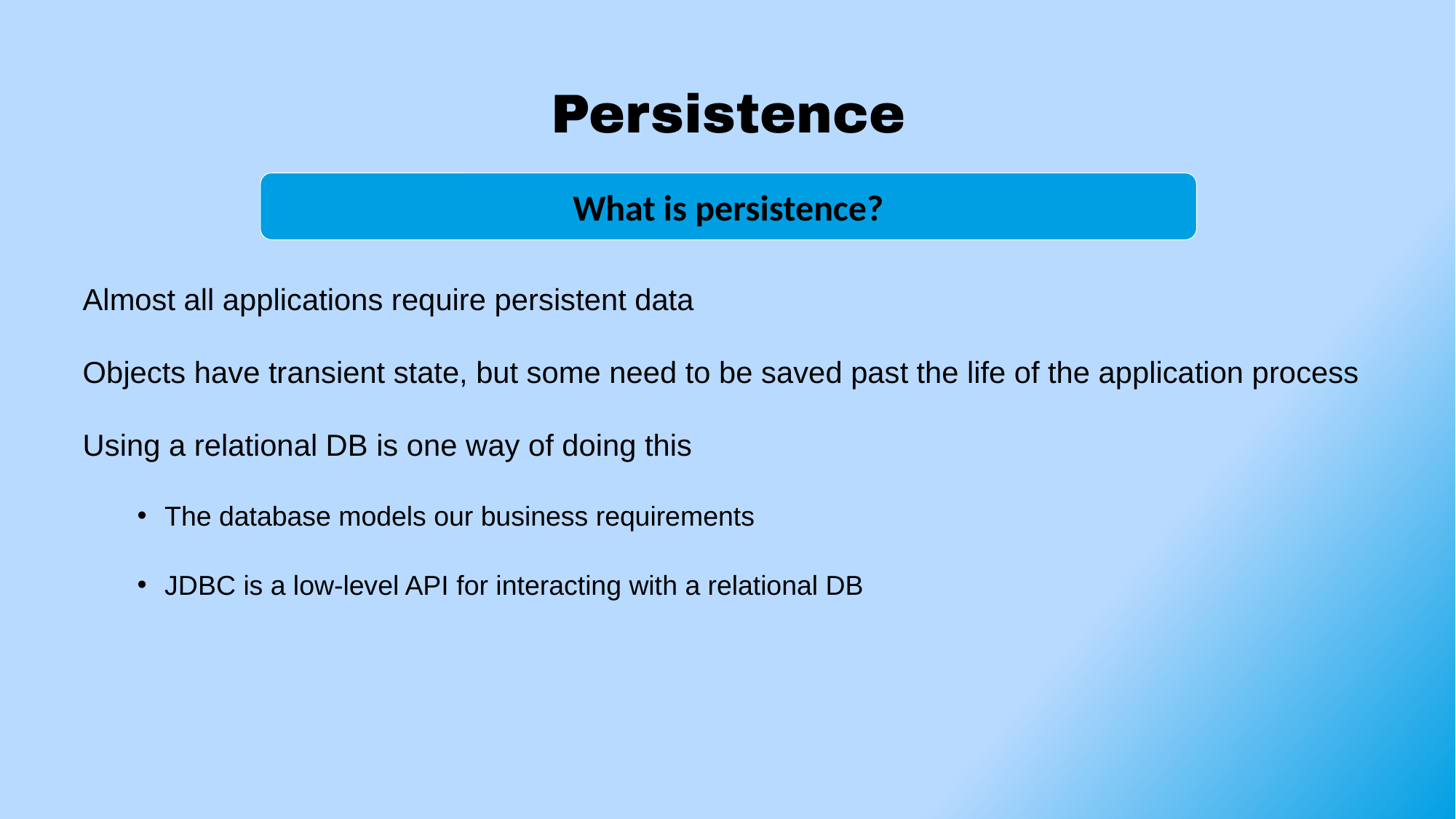

# Persistence
What is persistence?
Almost all applications require persistent data
Objects have transient state, but some need to be saved past the life of the application process
Using a relational DB is one way of doing this
The database models our business requirements
JDBC is a low-level API for interacting with a relational DB